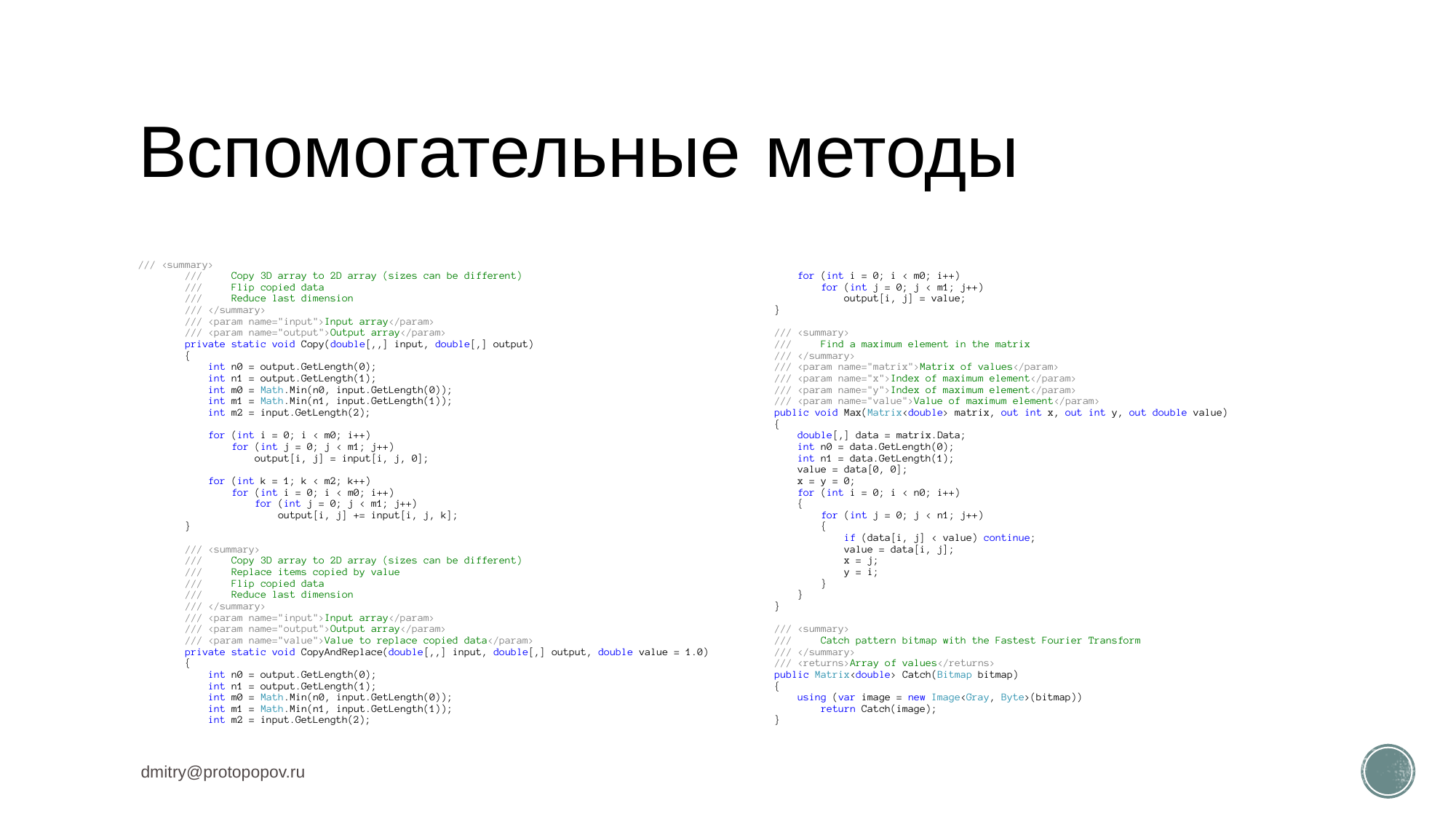

# Вспомогательные методы
/// <summary>
        ///     Copy 3D array to 2D array (sizes can be different)
        ///     Flip copied data
        ///     Reduce last dimension
        /// </summary>
        /// <param name="input">Input array</param>
        /// <param name="output">Output array</param>
        private static void Copy(double[,,] input, double[,] output)
        {
            int n0 = output.GetLength(0);
            int n1 = output.GetLength(1);
            int m0 = Math.Min(n0, input.GetLength(0));
            int m1 = Math.Min(n1, input.GetLength(1));
            int m2 = input.GetLength(2);

            for (int i = 0; i < m0; i++)
                for (int j = 0; j < m1; j++)
                    output[i, j] = input[i, j, 0];

            for (int k = 1; k < m2; k++)
                for (int i = 0; i < m0; i++)
                    for (int j = 0; j < m1; j++)
                        output[i, j] += input[i, j, k];
        }

        /// <summary>
        ///     Copy 3D array to 2D array (sizes can be different)
        ///     Replace items copied by value
        ///     Flip copied data
        ///     Reduce last dimension
        /// </summary>
        /// <param name="input">Input array</param>
        /// <param name="output">Output array</param>
        /// <param name="value">Value to replace copied data</param>
        private static void CopyAndReplace(double[,,] input, double[,] output, double value = 1.0)
        {
            int n0 = output.GetLength(0);
            int n1 = output.GetLength(1);
            int m0 = Math.Min(n0, input.GetLength(0));
            int m1 = Math.Min(n1, input.GetLength(1));
            int m2 = input.GetLength(2);

            for (int i = 0; i < m0; i++)
                for (int j = 0; j < m1; j++)
                    output[i, j] = value;
        }

        /// <summary>
        ///     Find a maximum element in the matrix
        /// </summary>
        /// <param name="matrix">Matrix of values</param>
        /// <param name="x">Index of maximum element</param>
        /// <param name="y">Index of maximum element</param>
        /// <param name="value">Value of maximum element</param>
        public void Max(Matrix<double> matrix, out int x, out int y, out double value)
        {
            double[,] data = matrix.Data;
            int n0 = data.GetLength(0);
            int n1 = data.GetLength(1);
            value = data[0, 0];
            x = y = 0;
            for (int i = 0; i < n0; i++)
            {
                for (int j = 0; j < n1; j++)
                {
                    if (data[i, j] < value) continue;
                    value = data[i, j];
                    x = j;
                    y = i;
                }
            }
        }

        /// <summary>
        ///     Catch pattern bitmap with the Fastest Fourier Transform
        /// </summary>
        /// <returns>Array of values</returns>
        public Matrix<double> Catch(Bitmap bitmap)
        {
            using (var image = new Image<Gray, Byte>(bitmap))
                return Catch(image);
        }
dmitry@protopopov.ru